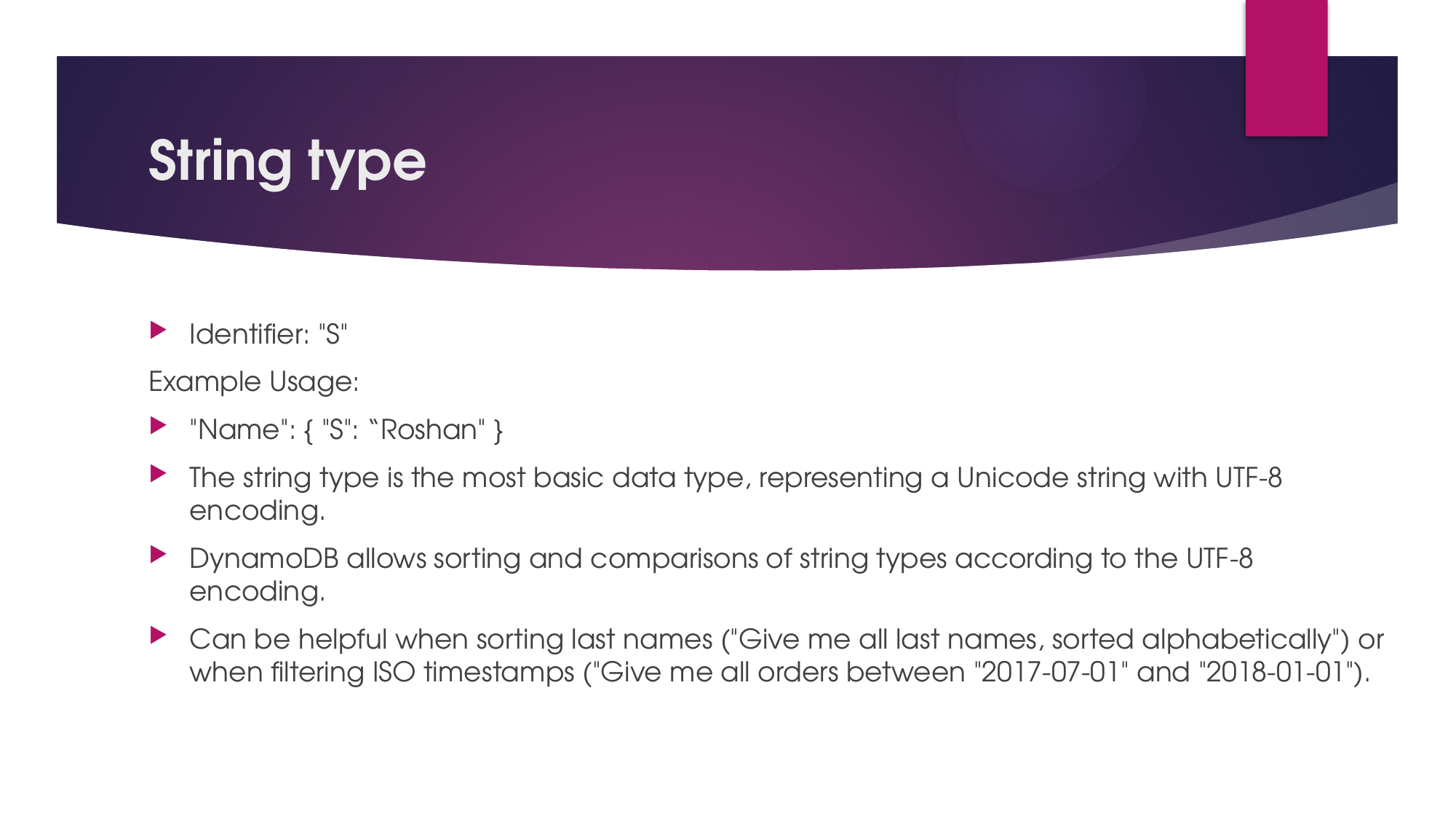

# String type
Identifier: "S"
Example Usage:
"Name": { "S": “Roshan" }
The string type is the most basic data type, representing a Unicode string with UTF-8 encoding.
DynamoDB allows sorting and comparisons of string types according to the UTF-8 encoding.
Can be helpful when sorting last names ("Give me all last names, sorted alphabetically") or when filtering ISO timestamps ("Give me all orders between "2017-07-01" and "2018-01-01").